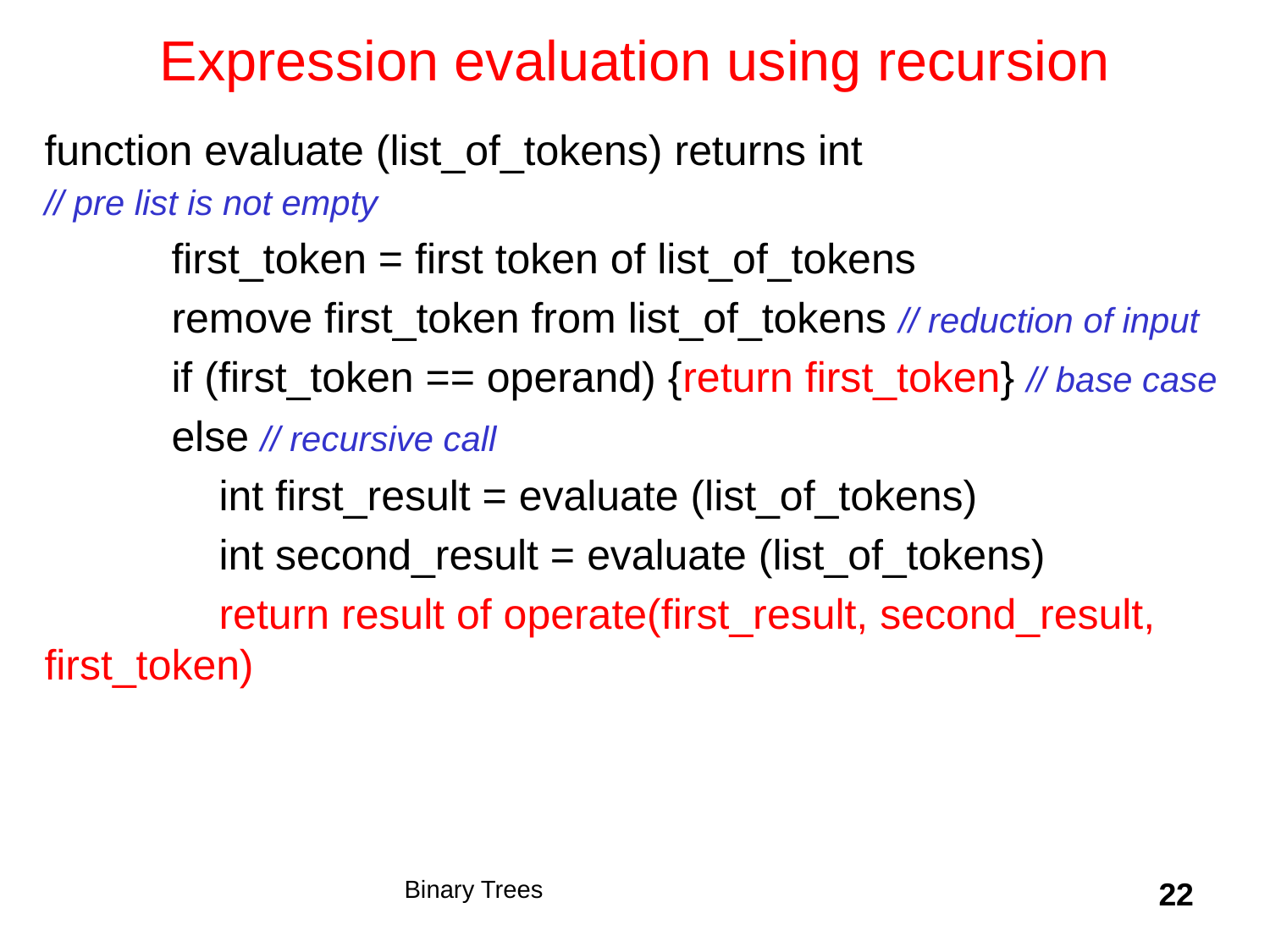

# Expression evaluation using recursion
function evaluate (list_of_tokens) returns int
// pre list is not empty
	first_token = first token of list_of_tokens
	remove first_token from list_of_tokens // reduction of input
	if (first_token == operand) {return first_token} // base case
	else // recursive call
	    int first_result = evaluate (list_of_tokens)
	    int second_result = evaluate (list_of_tokens)
	    return result of operate(first_result, second_result, first_token)

Binary Trees
22